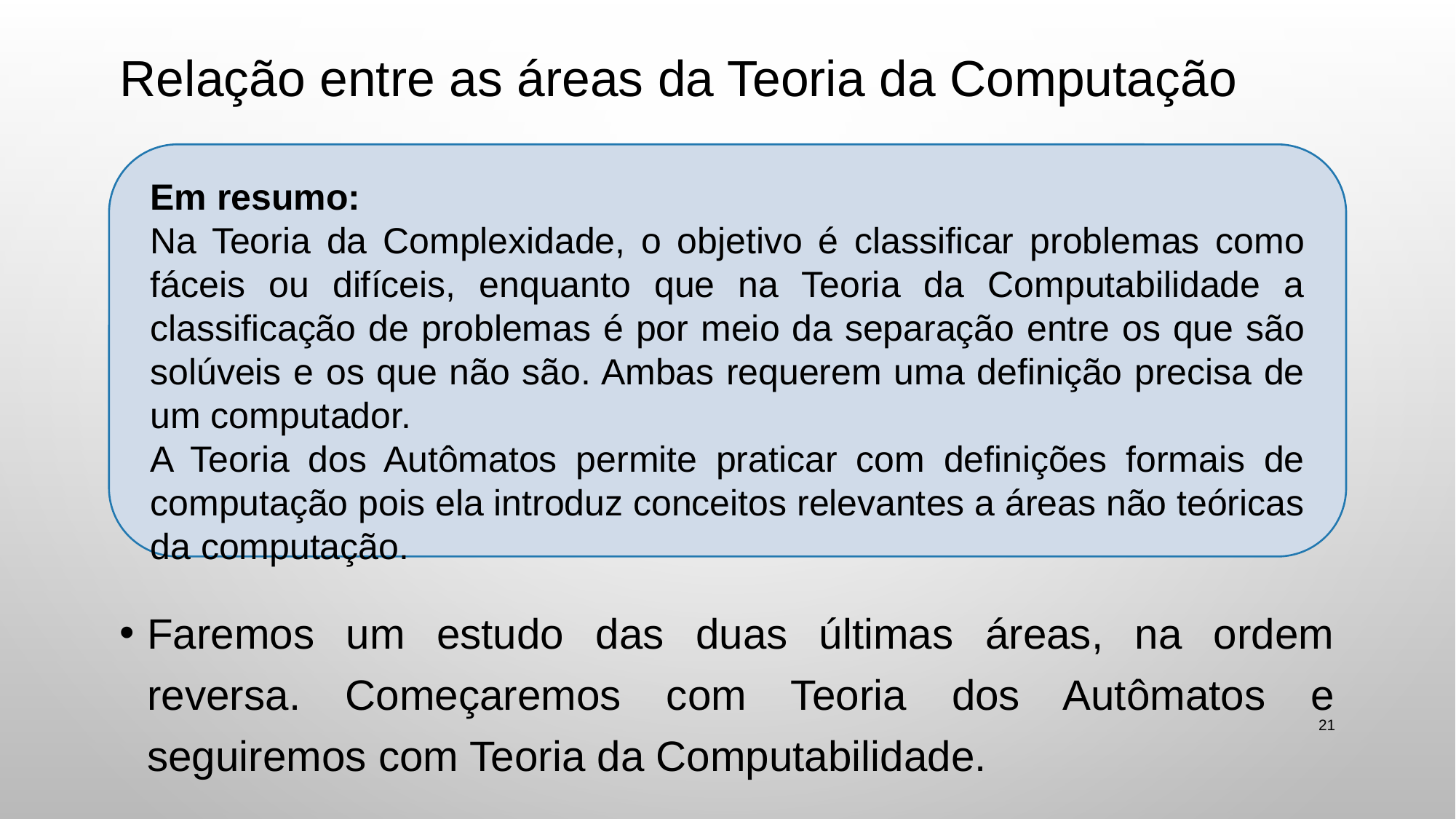

# Relação entre as áreas da Teoria da Computação

Faremos um estudo das duas últimas áreas, na ordem reversa. Começaremos com Teoria dos Autômatos e seguiremos com Teoria da Computabilidade.

Em resumo:
Na Teoria da Complexidade, o objetivo é classiﬁcar problemas como fáceis ou difíceis, enquanto que na Teoria da Computabilidade a classiﬁcação de problemas é por meio da separação entre os que são solúveis e os que não são. Ambas requerem uma deﬁnição precisa de um computador.
A Teoria dos Autômatos permite praticar com deﬁnições formais de computação pois ela introduz conceitos relevantes a áreas não teóricas da computação.
21